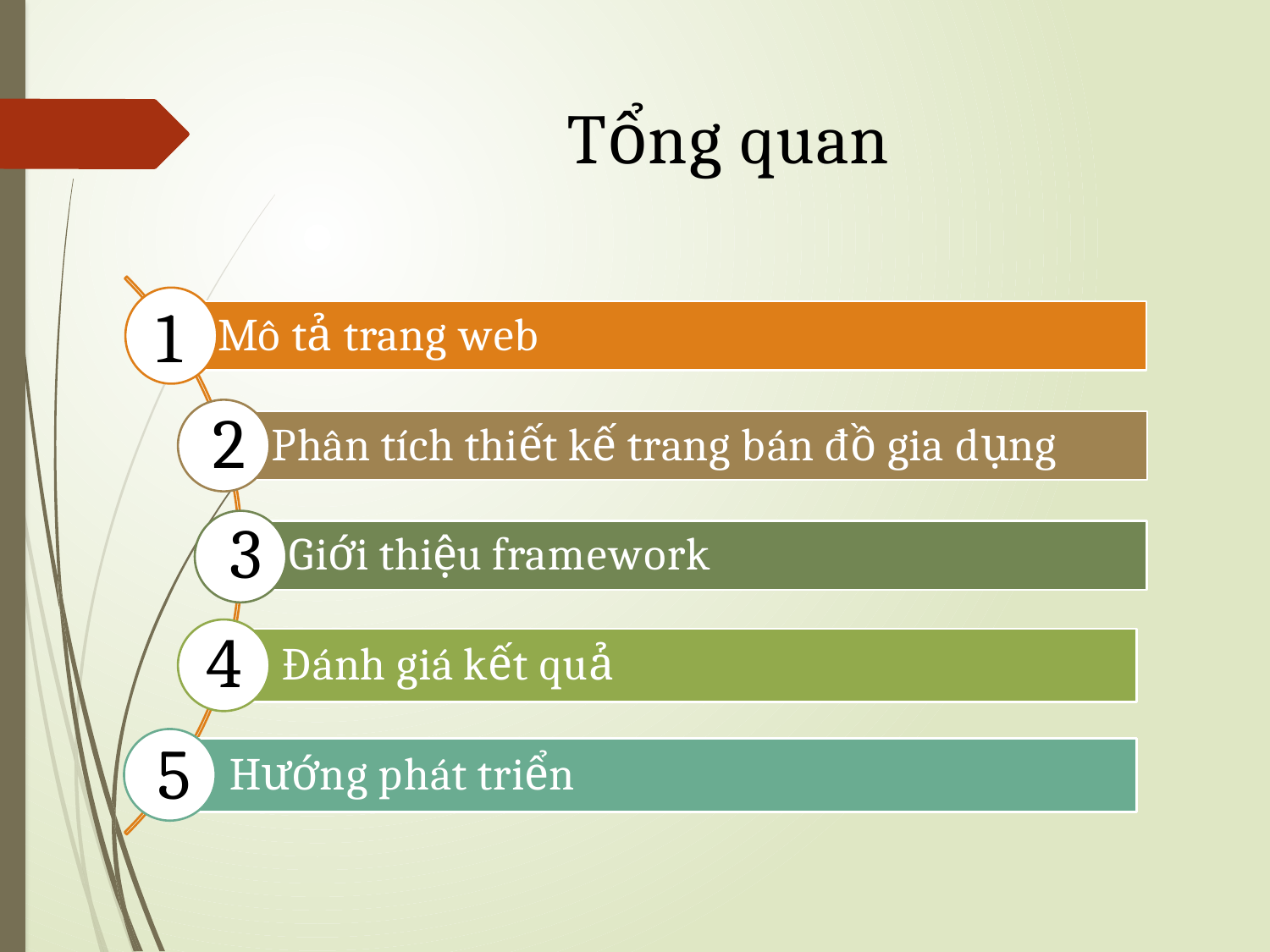

# Tổng quan
Mô tả trang web
Phân tích thiết kế trang bán đồ gia dụng
Giới thiệu framework
Đánh giá kết quả
Hướng phát triển
1
2
3
4
5